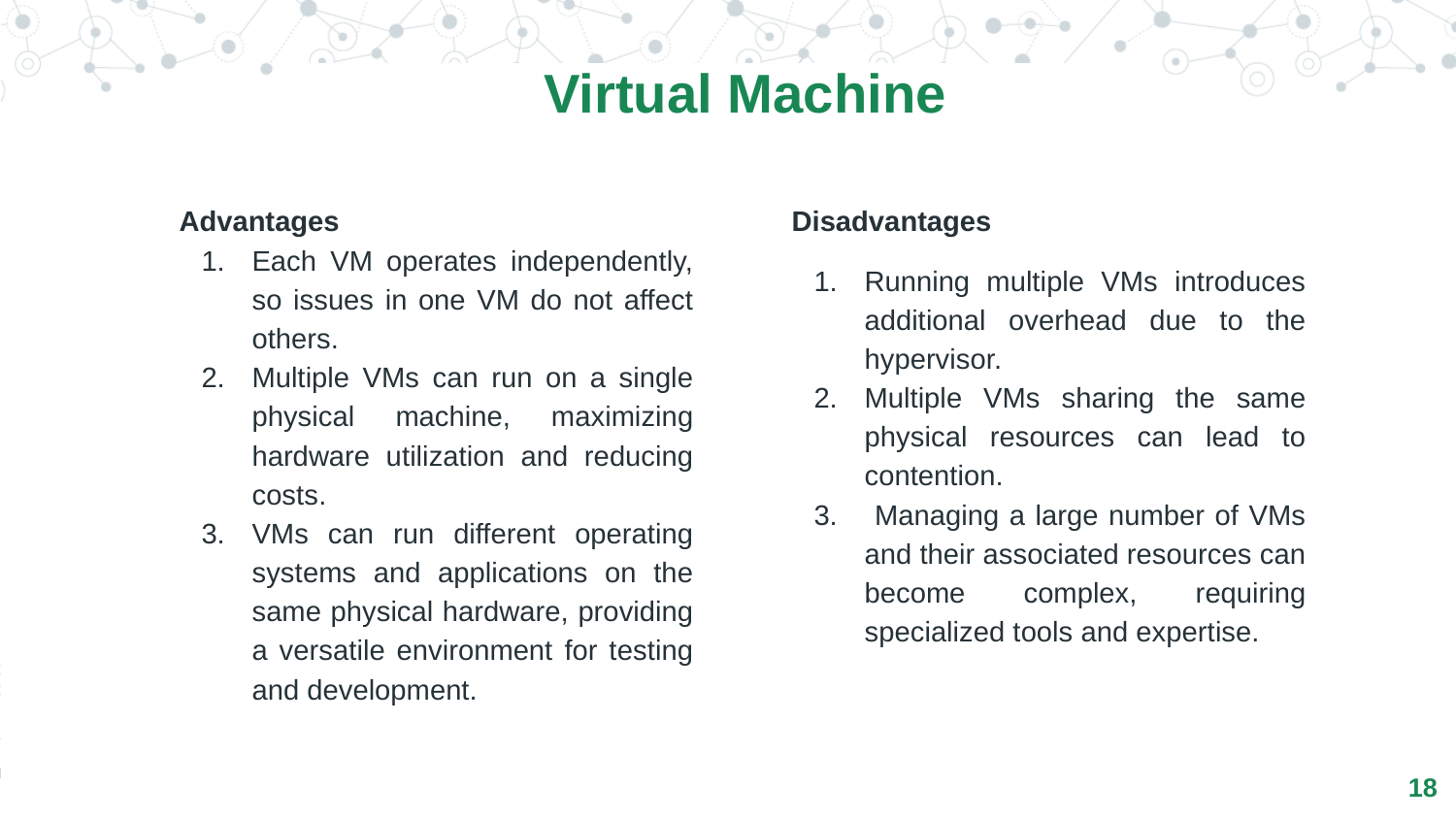

Virtual Machine

Advantages
Each VM operates independently, so issues in one VM do not affect others.
Multiple VMs can run on a single physical machine, maximizing hardware utilization and reducing costs.
VMs can run different operating systems and applications on the same physical hardware, providing a versatile environment for testing and development.

Disadvantages
Running multiple VMs introduces additional overhead due to the hypervisor.
Multiple VMs sharing the same physical resources can lead to contention.
 Managing a large number of VMs and their associated resources can become complex, requiring specialized tools and expertise.

18